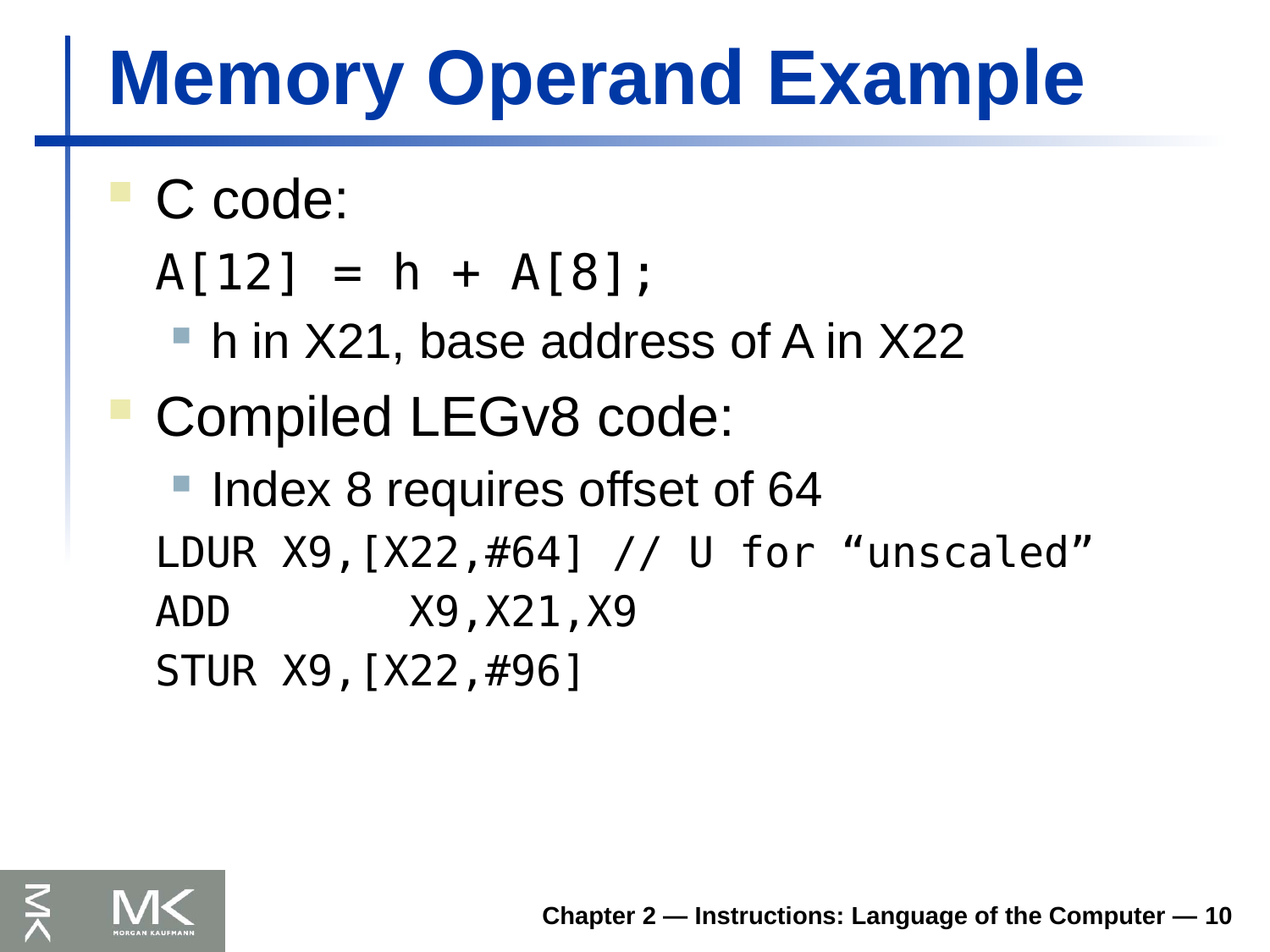

# Memory Operand Example
C code:
	A[12] = h + A[8];
h in X21, base address of A in X22
Compiled LEGv8 code:
Index 8 requires offset of 64
	LDUR	X9,[X22,#64] // U for “unscaled”
	ADD		X9,X21,X9
	STUR	X9,[X22,#96]
Chapter 2 — Instructions: Language of the Computer — 10